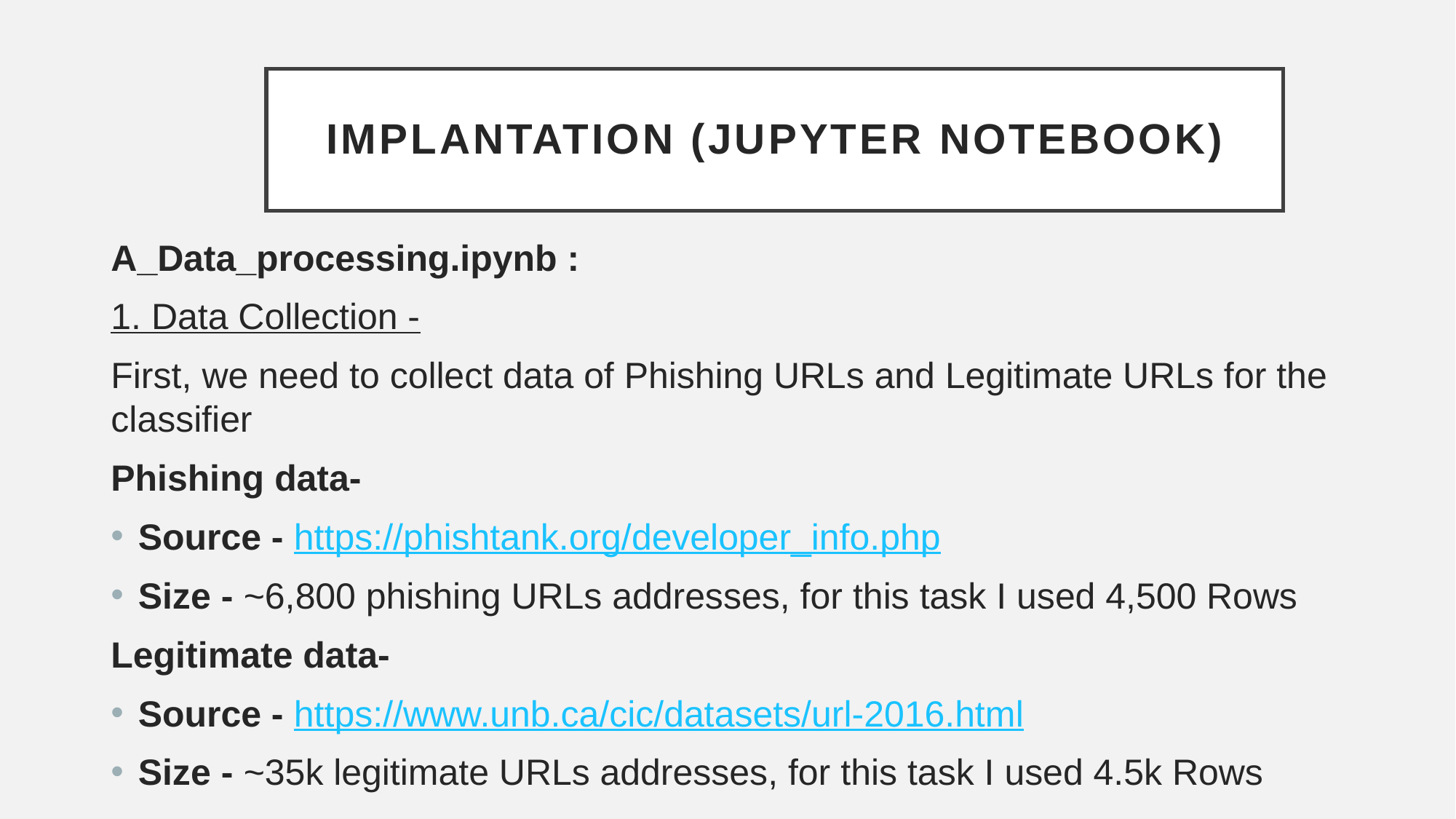

# Implantation (jupyter Notebook)
A_Data_processing.ipynb :
1. Data Collection -
First, we need to collect data of Phishing URLs and Legitimate URLs for the classifier
Phishing data-
Source - https://phishtank.org/developer_info.php
Size - ~6,800 phishing URLs addresses, for this task I used 4,500 Rows
Legitimate data-
Source - https://www.unb.ca/cic/datasets/url-2016.html
Size - ~35k legitimate URLs addresses, for this task I used 4.5k Rows